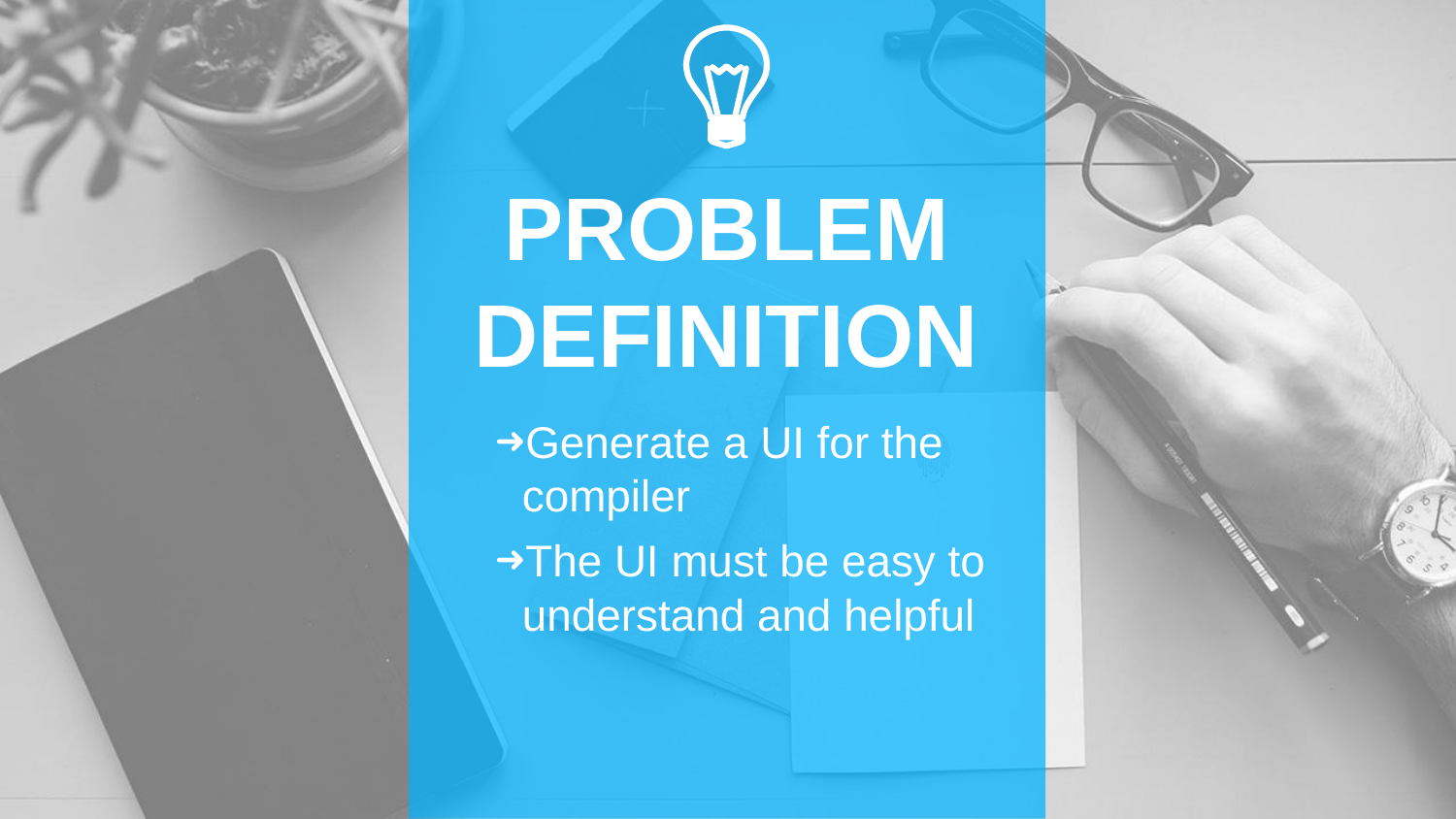

PROBLEM DEFINITION
Generate a UI for the compiler
The UI must be easy to understand and helpful